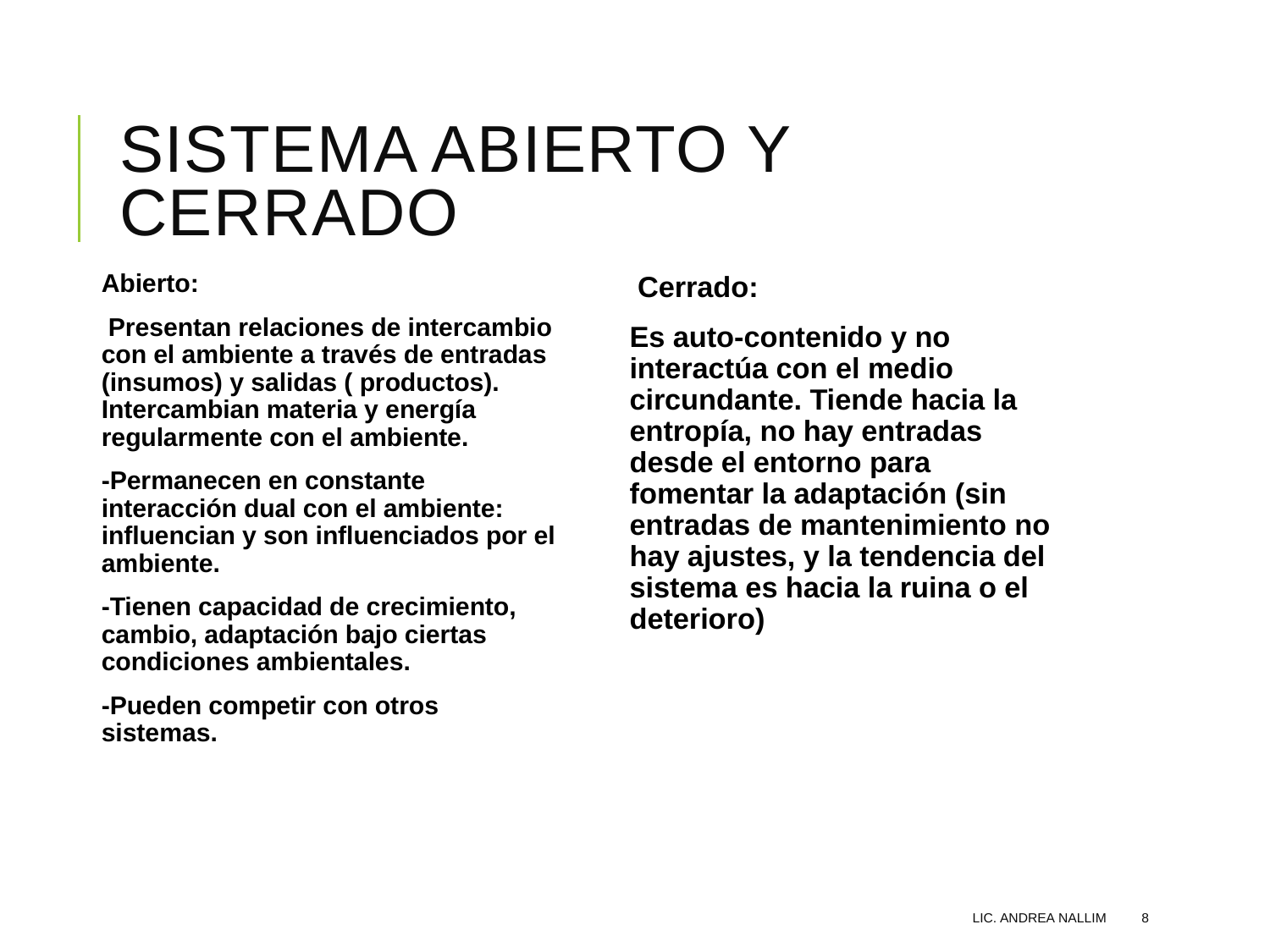

# Sistema abierto y cerrado
Abierto:
 Presentan relaciones de intercambio con el ambiente a través de entradas (insumos) y salidas ( productos). Intercambian materia y energía regularmente con el ambiente.
-Permanecen en constante interacción dual con el ambiente: influencian y son influenciados por el ambiente.
-Tienen capacidad de crecimiento, cambio, adaptación bajo ciertas condiciones ambientales.
-Pueden competir con otros sistemas.

 Cerrado:
Es auto-contenido y no interactúa con el medio circundante. Tiende hacia la entropía, no hay entradas desde el entorno para fomentar la adaptación (sin entradas de mantenimiento no hay ajustes, y la tendencia del sistema es hacia la ruina o el deterioro)

Lic. Andrea Nallim
8